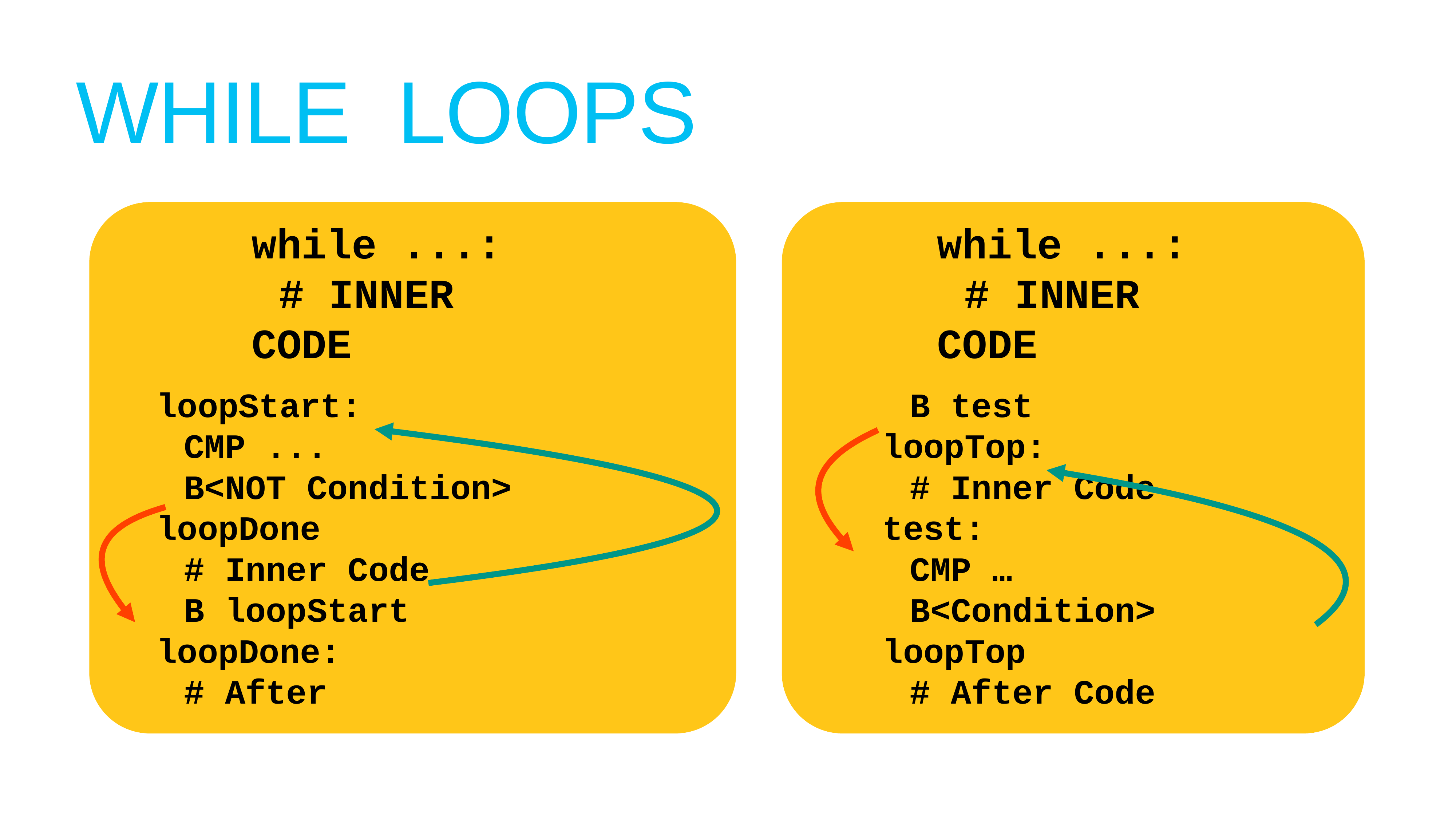

# WHILE  LOOPS

while ...:
# INNER CODE
while ...:
# INNER CODE
loopStart:
CMP ...
B<NOT Condition> loopDone
# Inner Code
B loopStart
loopDone:
# After
B test
loopTop:
# Inner Code
test:
CMP …
B<Condition> loopTop
# After Code